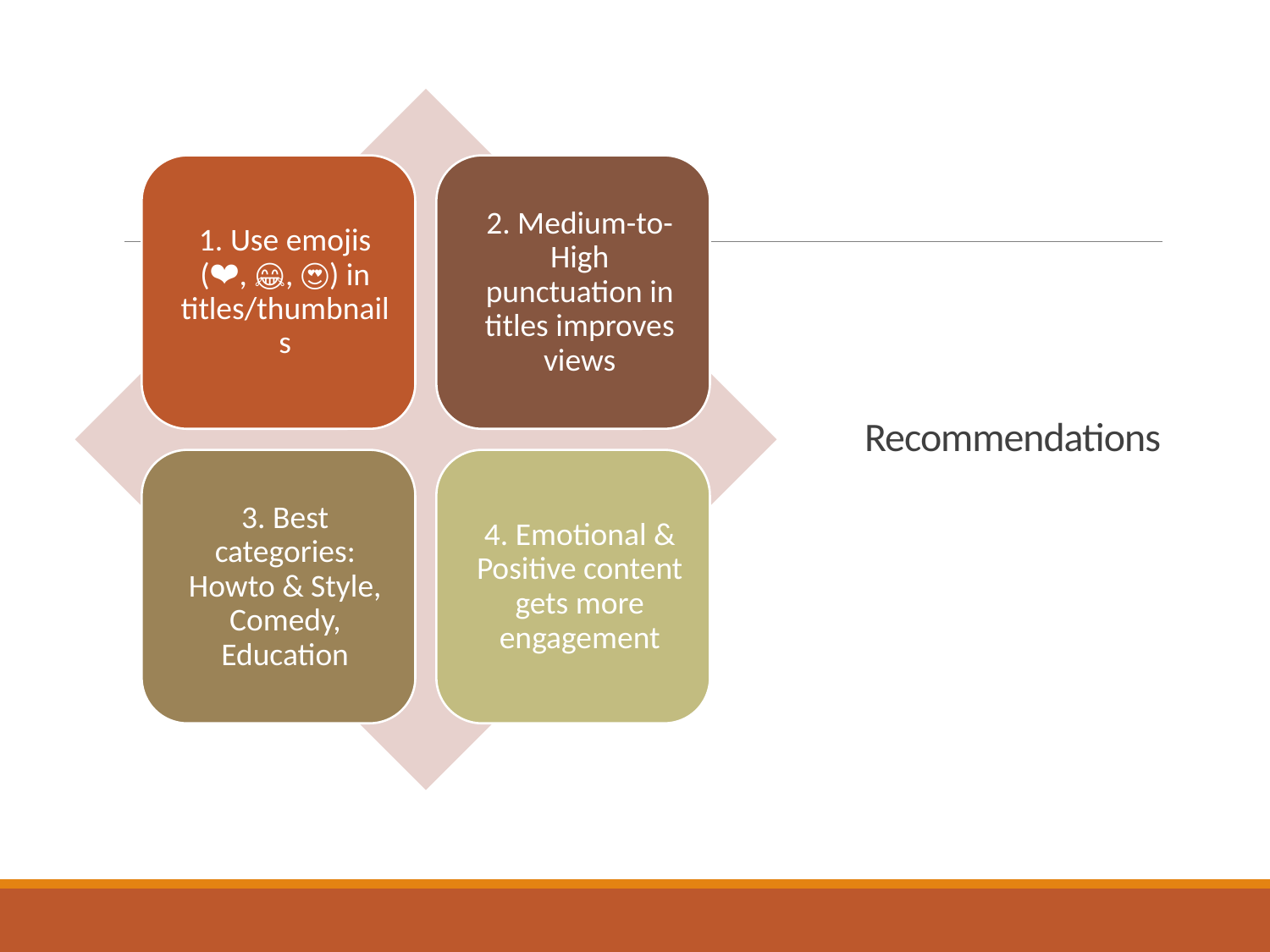

# Recommendations
1. Use emojis (❤, 😂, 😍) in titles/thumbnails
2. Medium-to-High punctuation in titles improves views
3. Best categories: Howto & Style, Comedy, Education
4. Emotional & Positive content gets more engagement